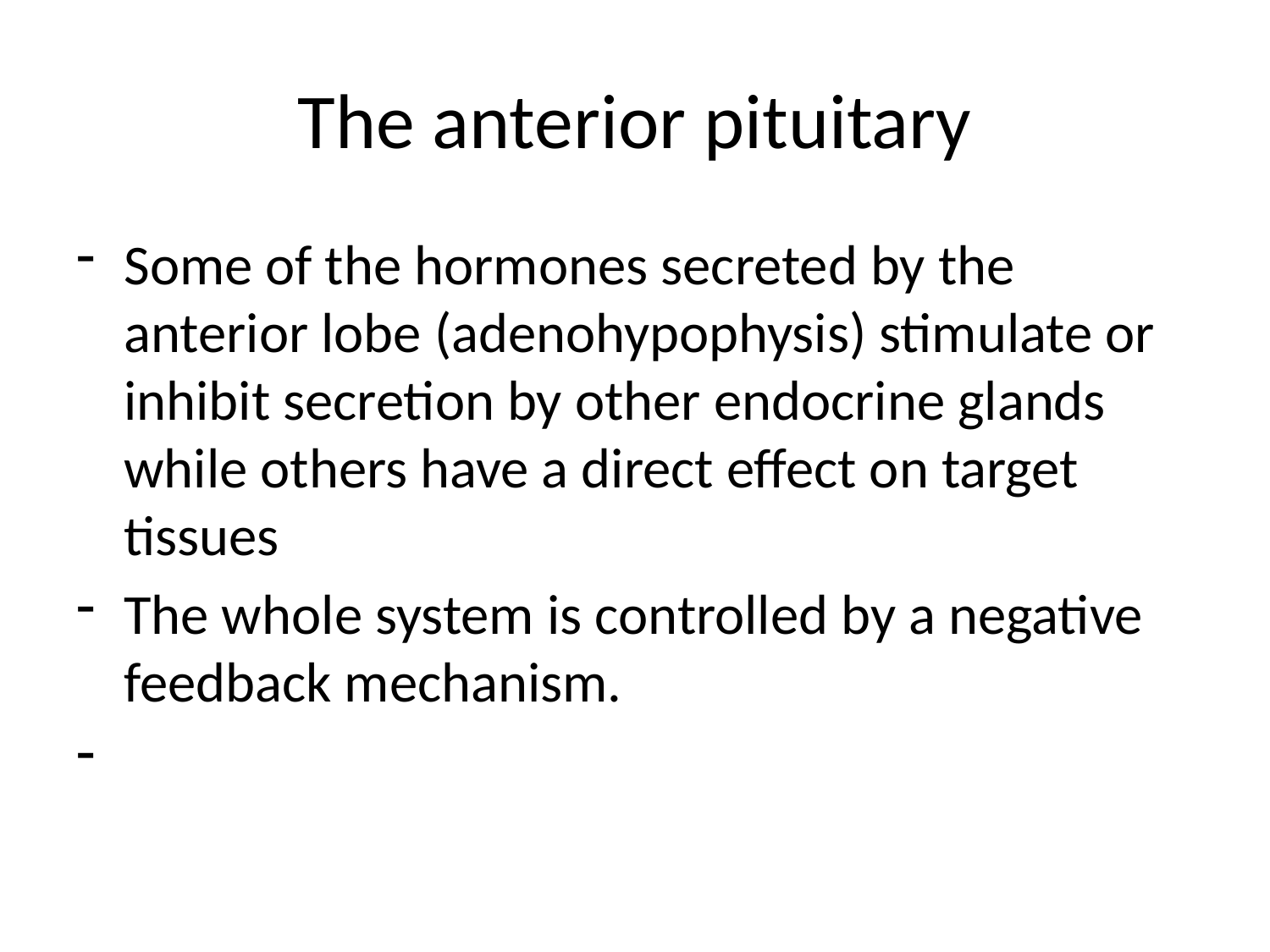

# The anterior pituitary
Some of the hormones secreted by the anterior lobe (adenohypophysis) stimulate or inhibit secretion by other endocrine glands while others have a direct effect on target tissues
The whole system is controlled by a negative feedback mechanism.